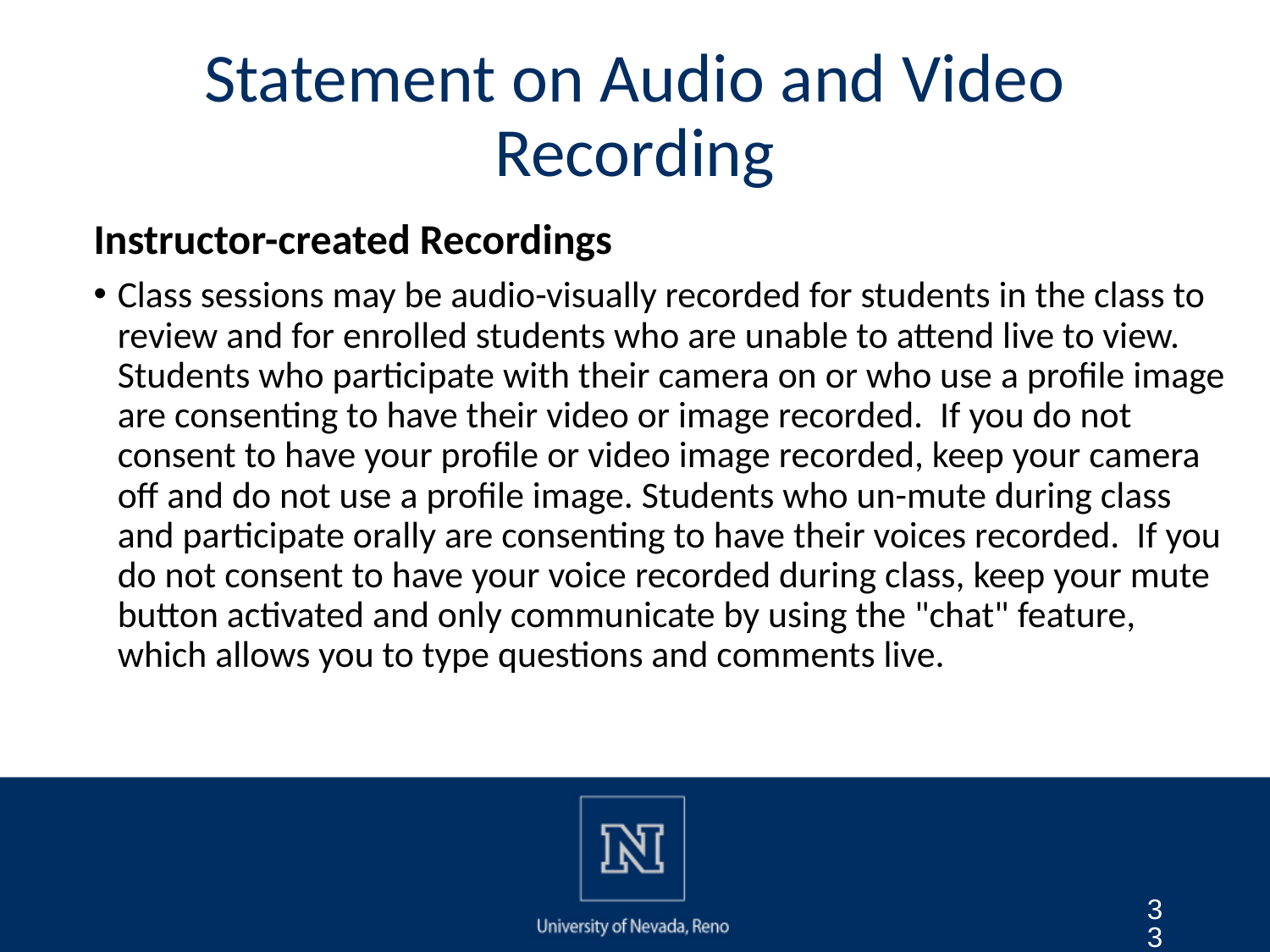

# Statement on Audio and Video Recording
Instructor-created Recordings
Class sessions may be audio-visually recorded for students in the class to review and for enrolled students who are unable to attend live to view. Students who participate with their camera on or who use a profile image are consenting to have their video or image recorded.  If you do not consent to have your profile or video image recorded, keep your camera off and do not use a profile image. Students who un-mute during class and participate orally are consenting to have their voices recorded.  If you do not consent to have your voice recorded during class, keep your mute button activated and only communicate by using the "chat" feature, which allows you to type questions and comments live.

33